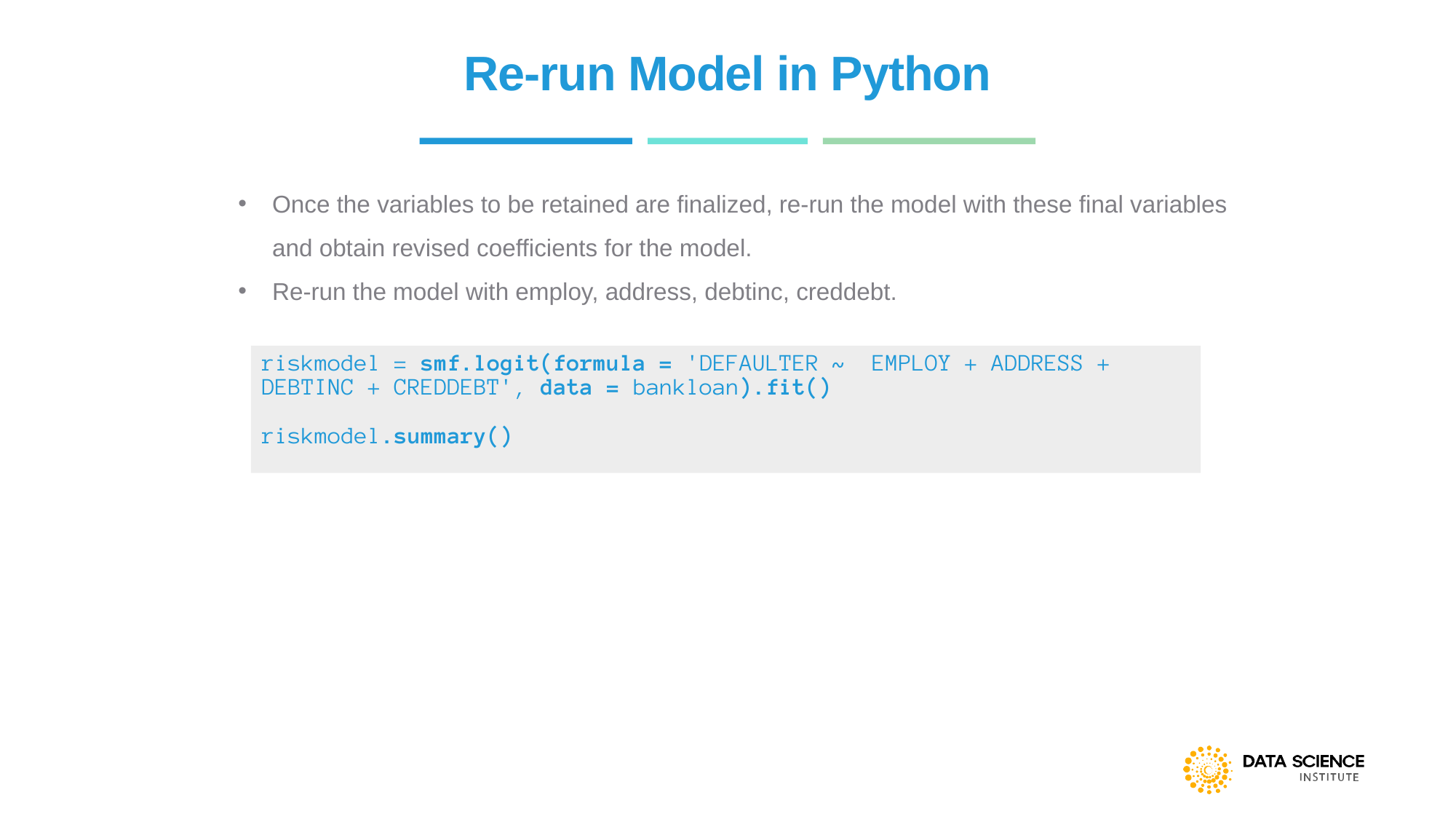

# Re-run Model in Python

Once the variables to be retained are finalized, re-run the model with these final variables and obtain revised coefficients for the model.
Re-run the model with employ, address, debtinc, creddebt.
| riskmodel = smf.logit(formula = 'DEFAULTER ~ EMPLOY + ADDRESS + DEBTINC + CREDDEBT', data = bankloan).fit() riskmodel.summary() |
| --- |